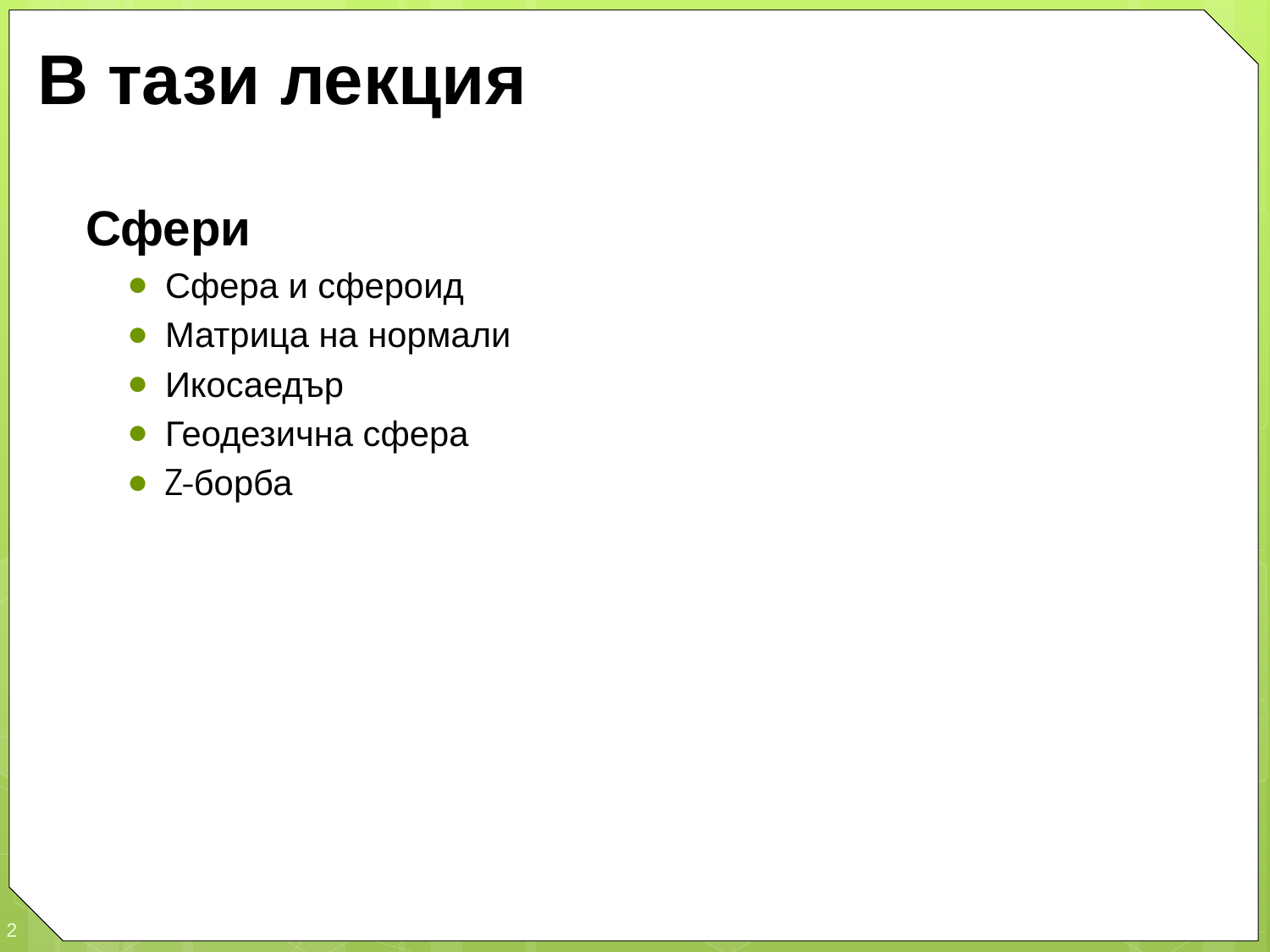

# В тази лекция
Сфери
Сфера и сфероид
Матрица на нормали
Икосаедър
Геодезична сфера
Z-борба